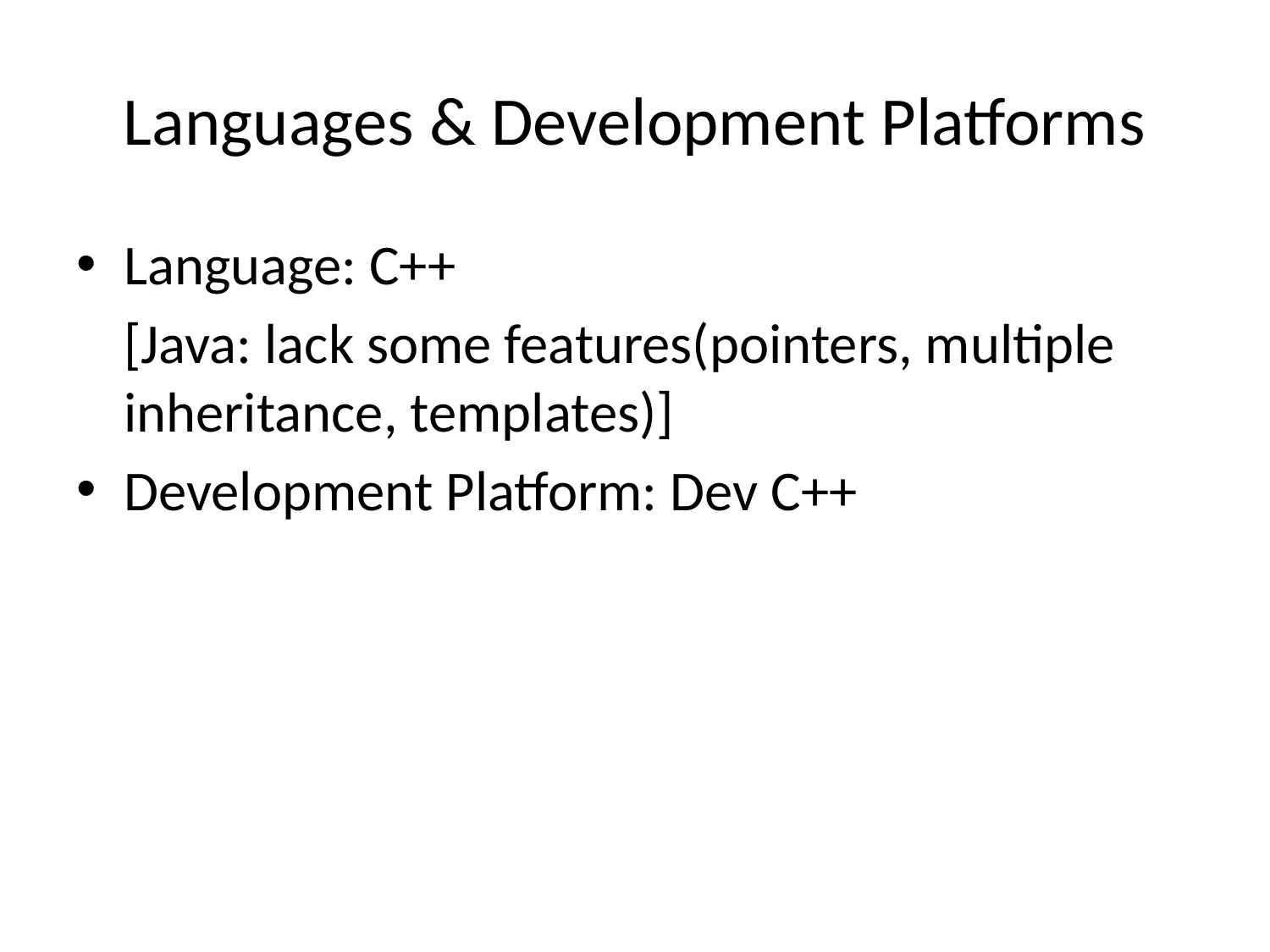

# Languages & Development Platforms
Language: C++
	[Java: lack some features(pointers, multiple inheritance, templates)]
Development Platform: Dev C++